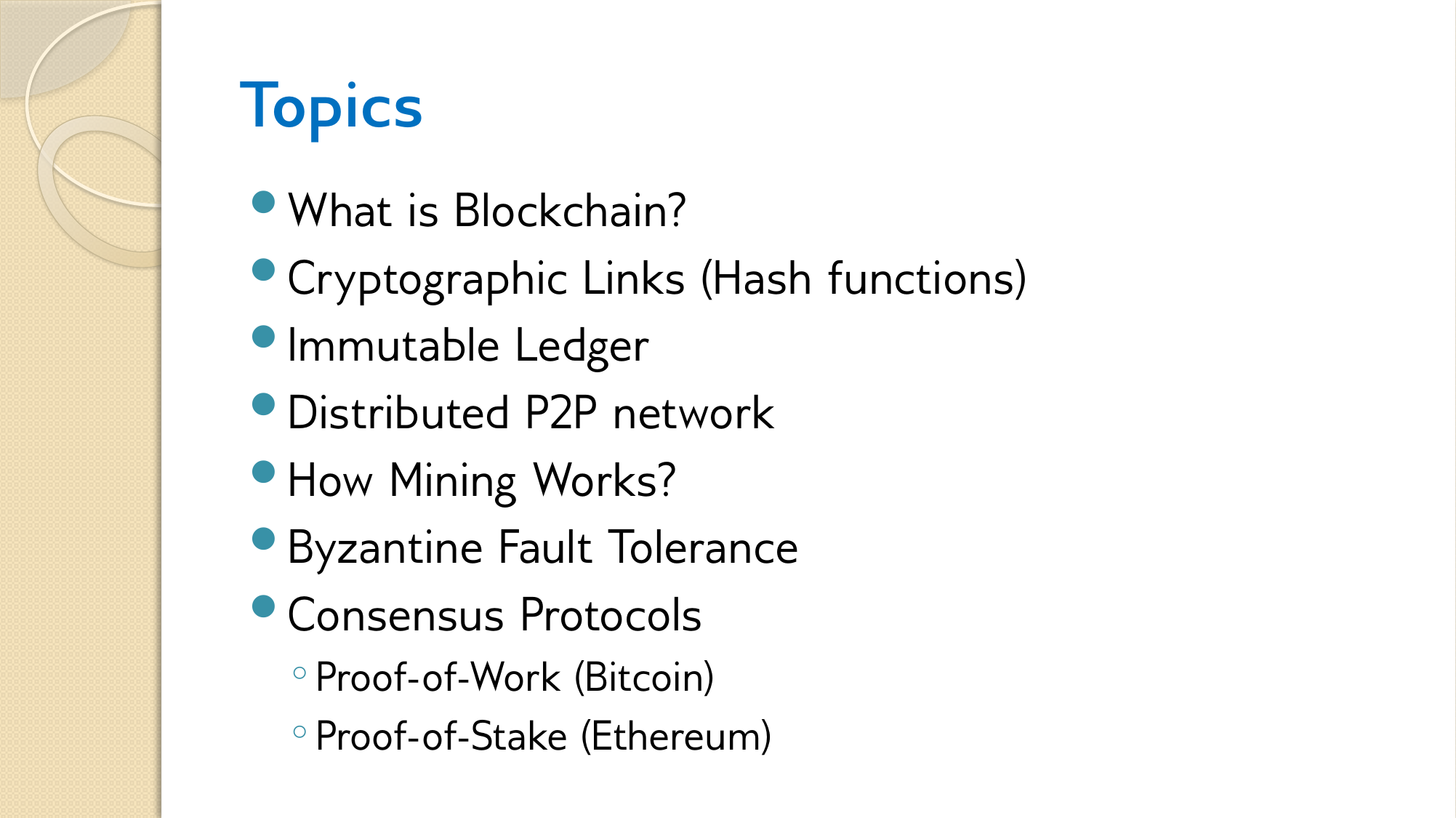

# Topics
What is Blockchain?
Cryptographic Links (Hash functions)
Immutable Ledger
Distributed P2P network
How Mining Works?
Byzantine Fault Tolerance
Consensus Protocols
Proof-of-Work (Bitcoin)
Proof-of-Stake (Ethereum)